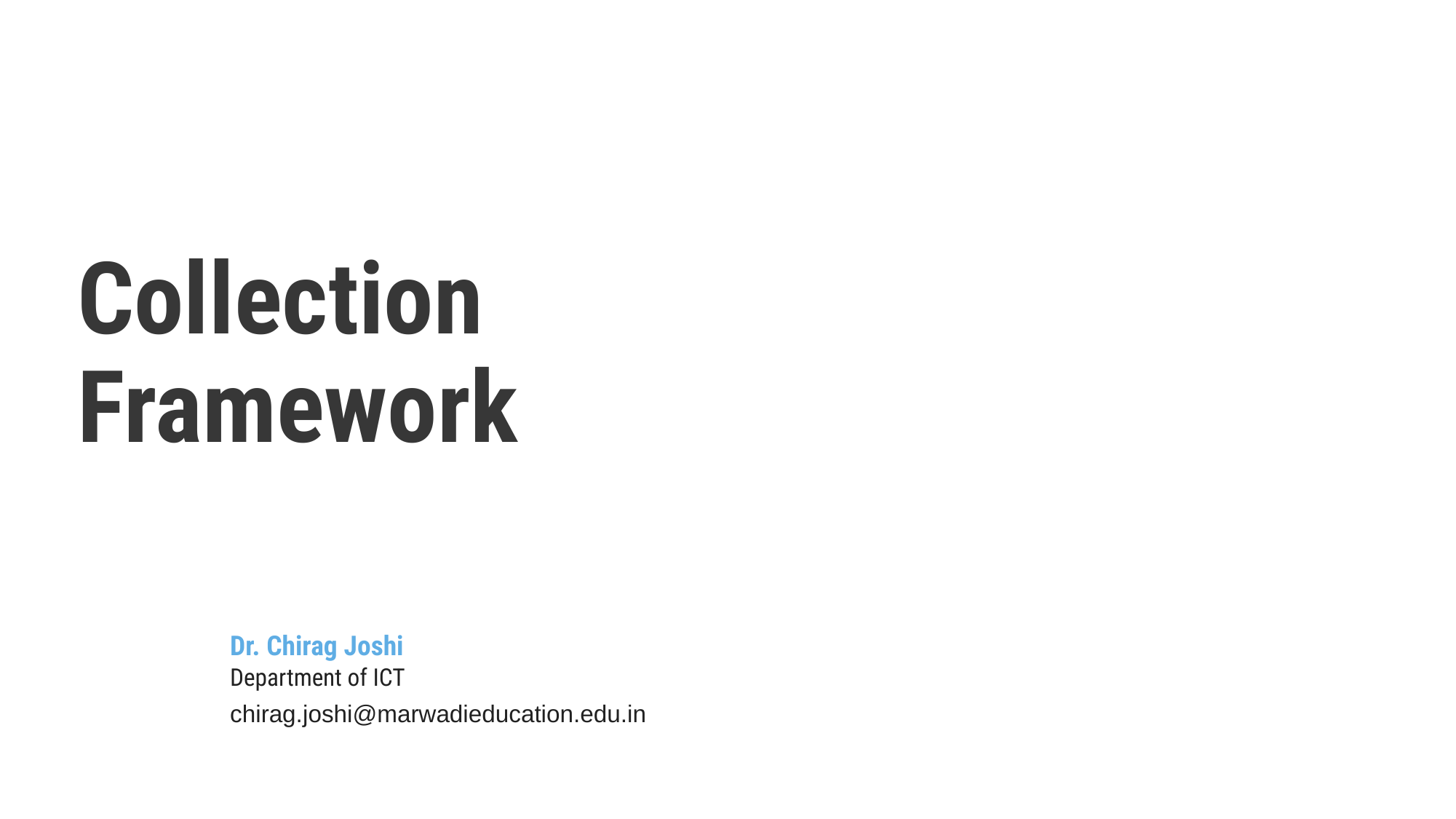

Object Oriented Programming -I (3140705)
Collection Framework
Dr. Chirag Joshi
Department of ICT
# chirag.joshi@marwadieducation.edu.in